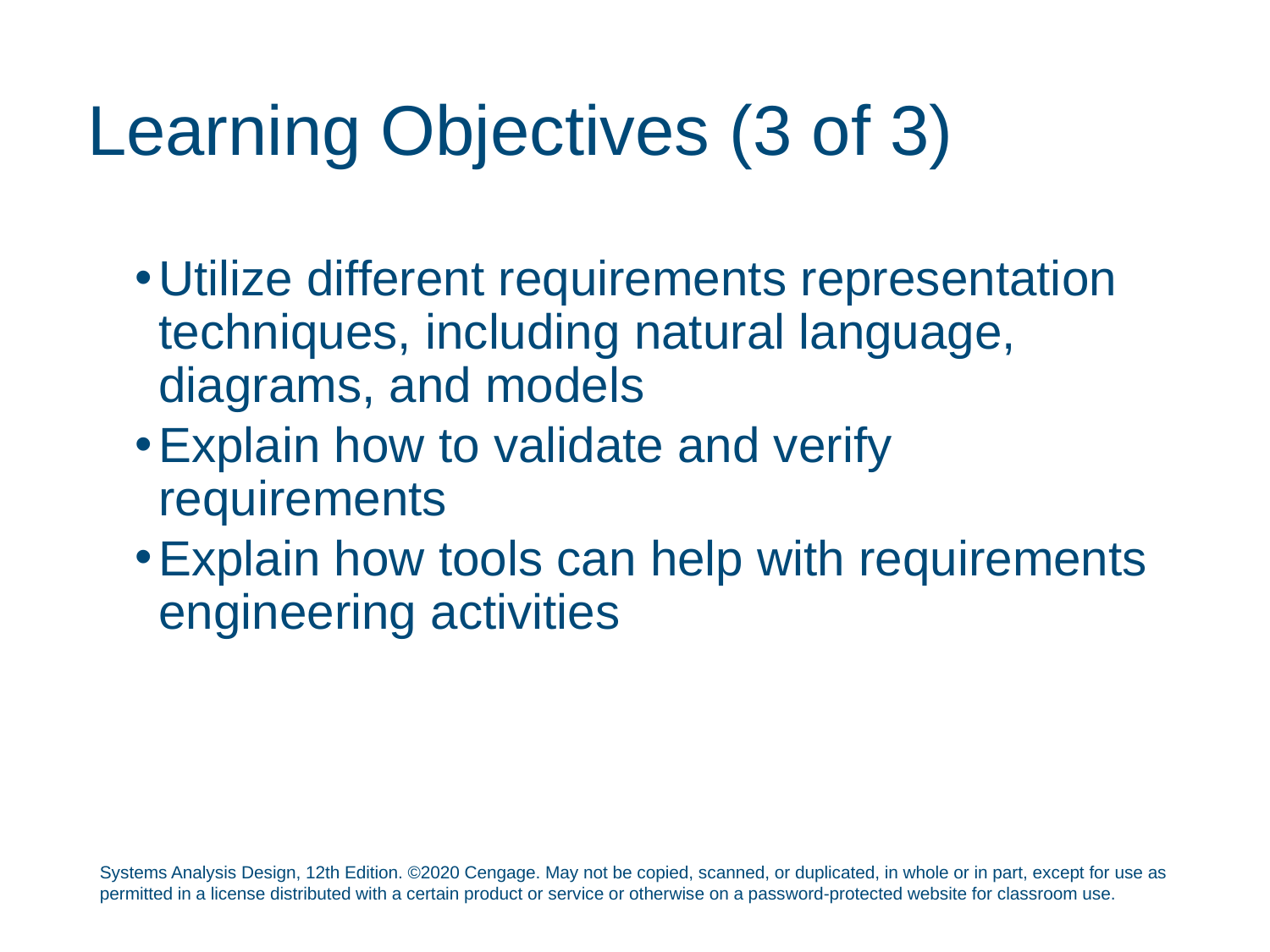

# Learning Objectives (3 of 3)
Utilize different requirements representation techniques, including natural language, diagrams, and models
Explain how to validate and verify requirements
Explain how tools can help with requirements engineering activities
Systems Analysis Design, 12th Edition. ©2020 Cengage. May not be copied, scanned, or duplicated, in whole or in part, except for use as permitted in a license distributed with a certain product or service or otherwise on a password-protected website for classroom use.